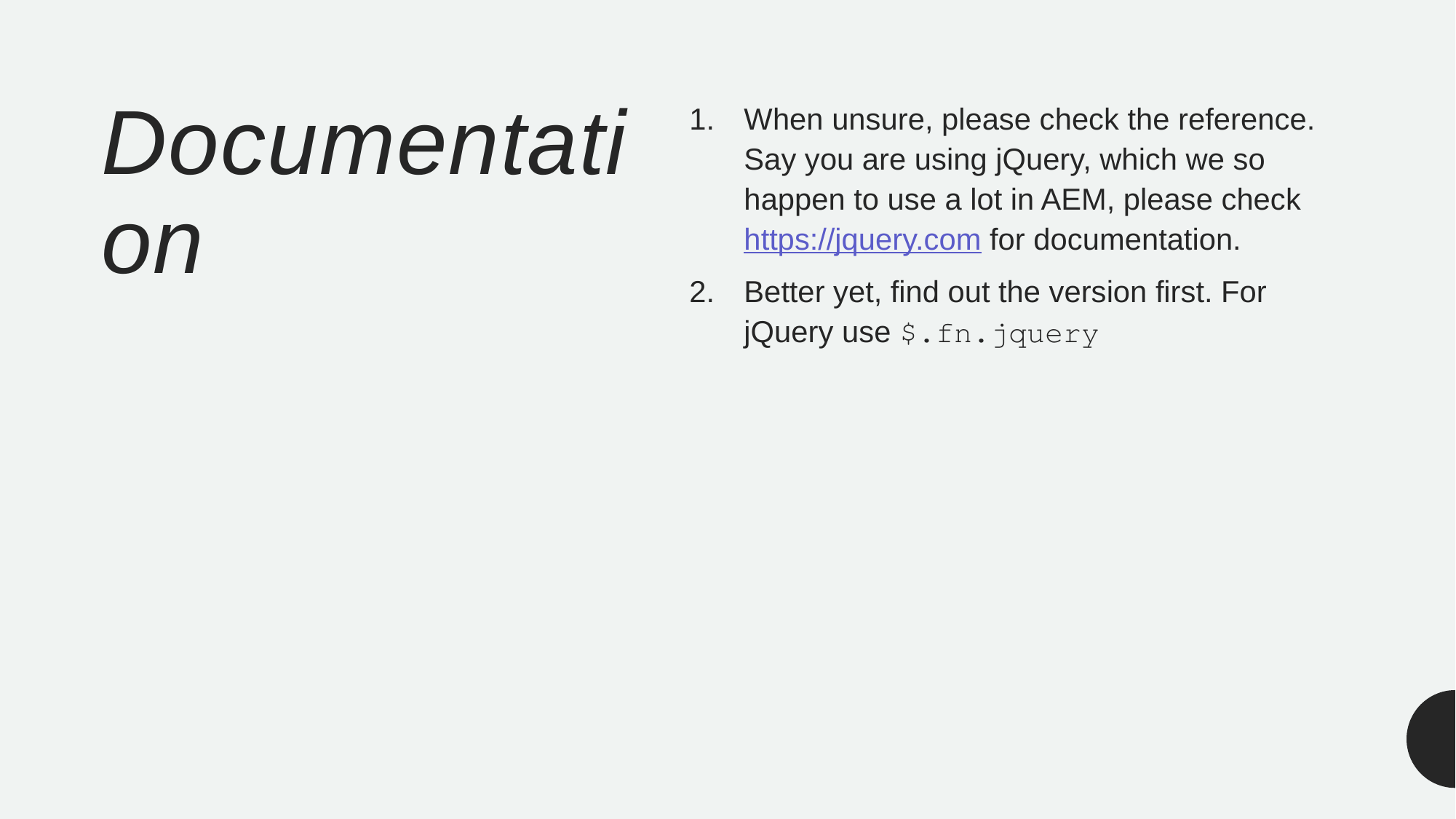

# Documentation
When unsure, please check the reference. Say you are using jQuery, which we so happen to use a lot in AEM, please check https://jquery.com for documentation.
Better yet, find out the version first. For jQuery use $.fn.jquery